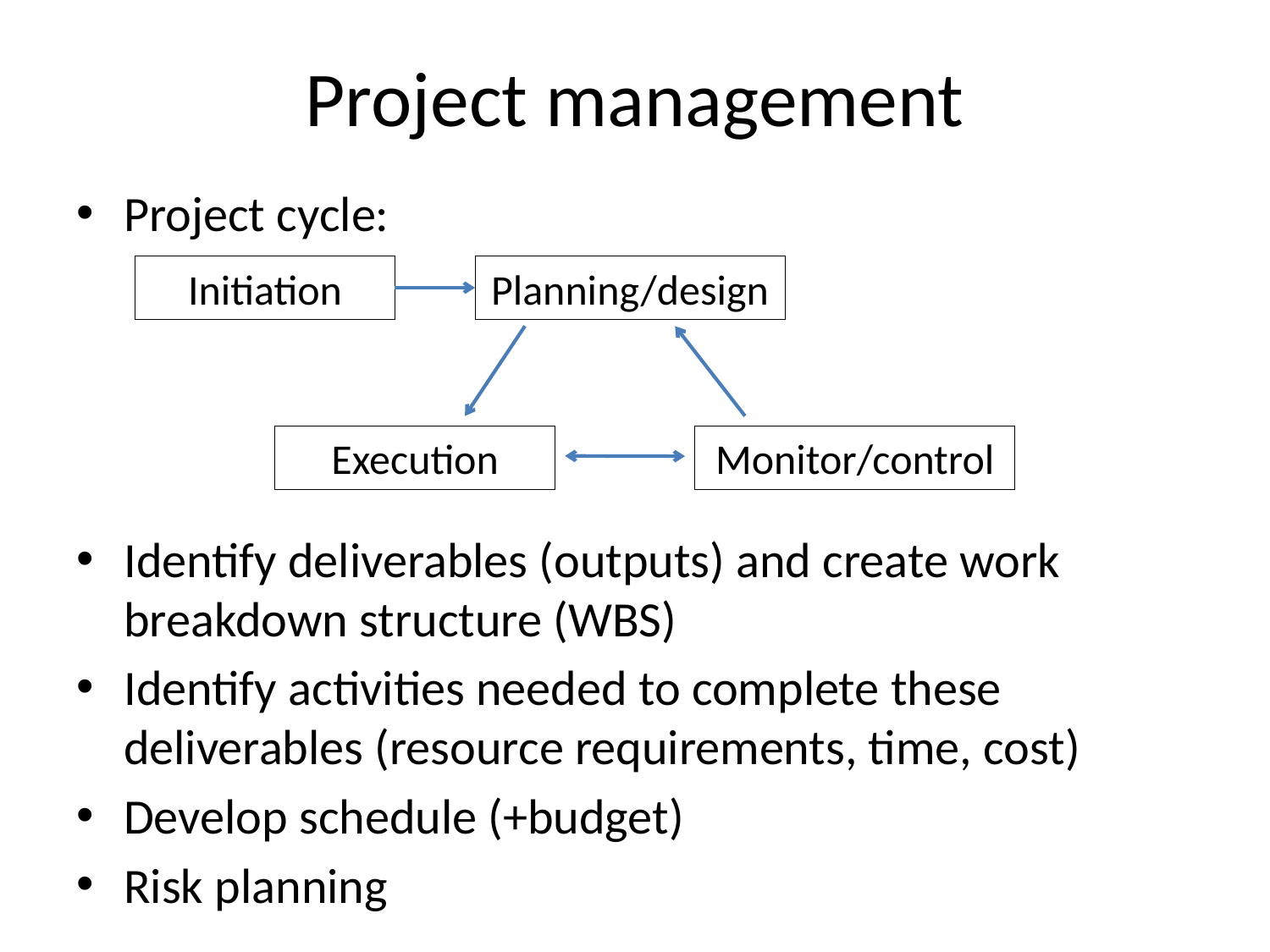

# Project management
Project cycle:

Identify deliverables (outputs) and create work breakdown structure (WBS)
Identify activities needed to complete these deliverables (resource requirements, time, cost)
Develop schedule (+budget)
Risk planning
Initiation
Planning/design
Execution
Monitor/control